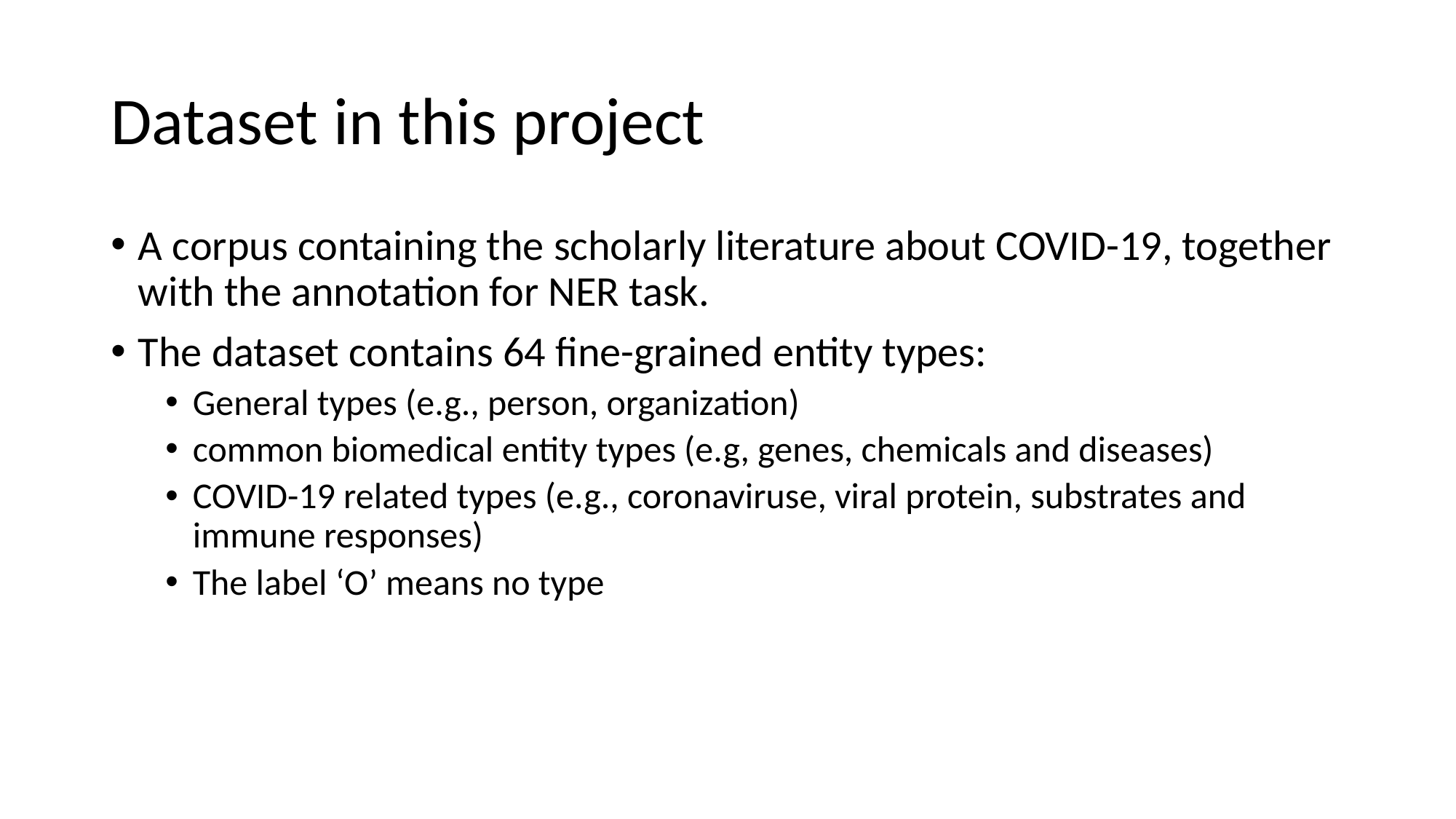

# Dataset in this project
A corpus containing the scholarly literature about COVID-19, together with the annotation for NER task.
The dataset contains 64 fine-grained entity types:
General types (e.g., person, organization)
common biomedical entity types (e.g, genes, chemicals and diseases)
COVID-19 related types (e.g., coronaviruse, viral protein, substrates and immune responses)
The label ‘O’ means no type